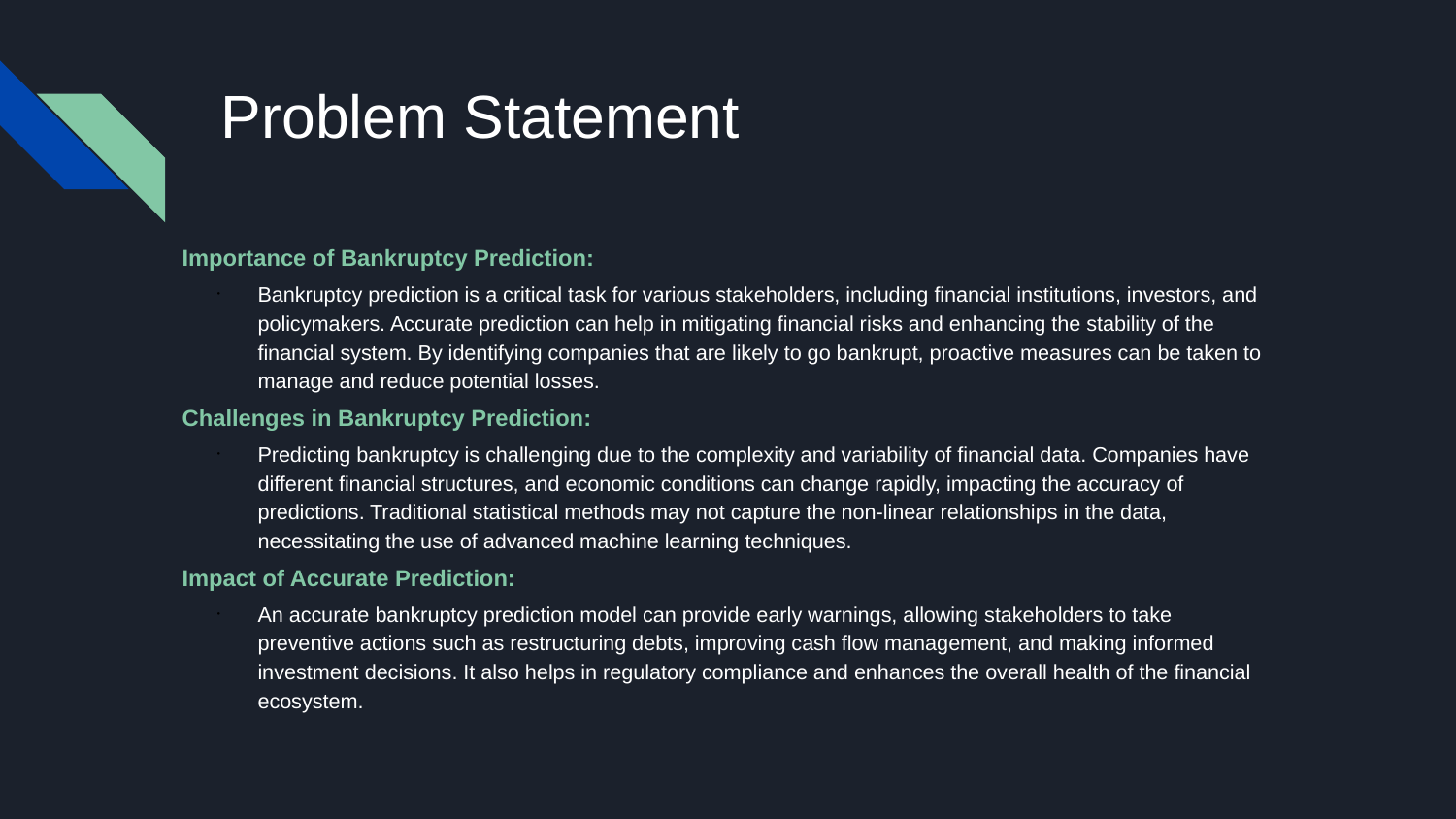

# Problem Statement
Importance of Bankruptcy Prediction:
Bankruptcy prediction is a critical task for various stakeholders, including financial institutions, investors, and policymakers. Accurate prediction can help in mitigating financial risks and enhancing the stability of the financial system. By identifying companies that are likely to go bankrupt, proactive measures can be taken to manage and reduce potential losses.
Challenges in Bankruptcy Prediction:
Predicting bankruptcy is challenging due to the complexity and variability of financial data. Companies have different financial structures, and economic conditions can change rapidly, impacting the accuracy of predictions. Traditional statistical methods may not capture the non-linear relationships in the data, necessitating the use of advanced machine learning techniques.
Impact of Accurate Prediction:
An accurate bankruptcy prediction model can provide early warnings, allowing stakeholders to take preventive actions such as restructuring debts, improving cash flow management, and making informed investment decisions. It also helps in regulatory compliance and enhances the overall health of the financial ecosystem.